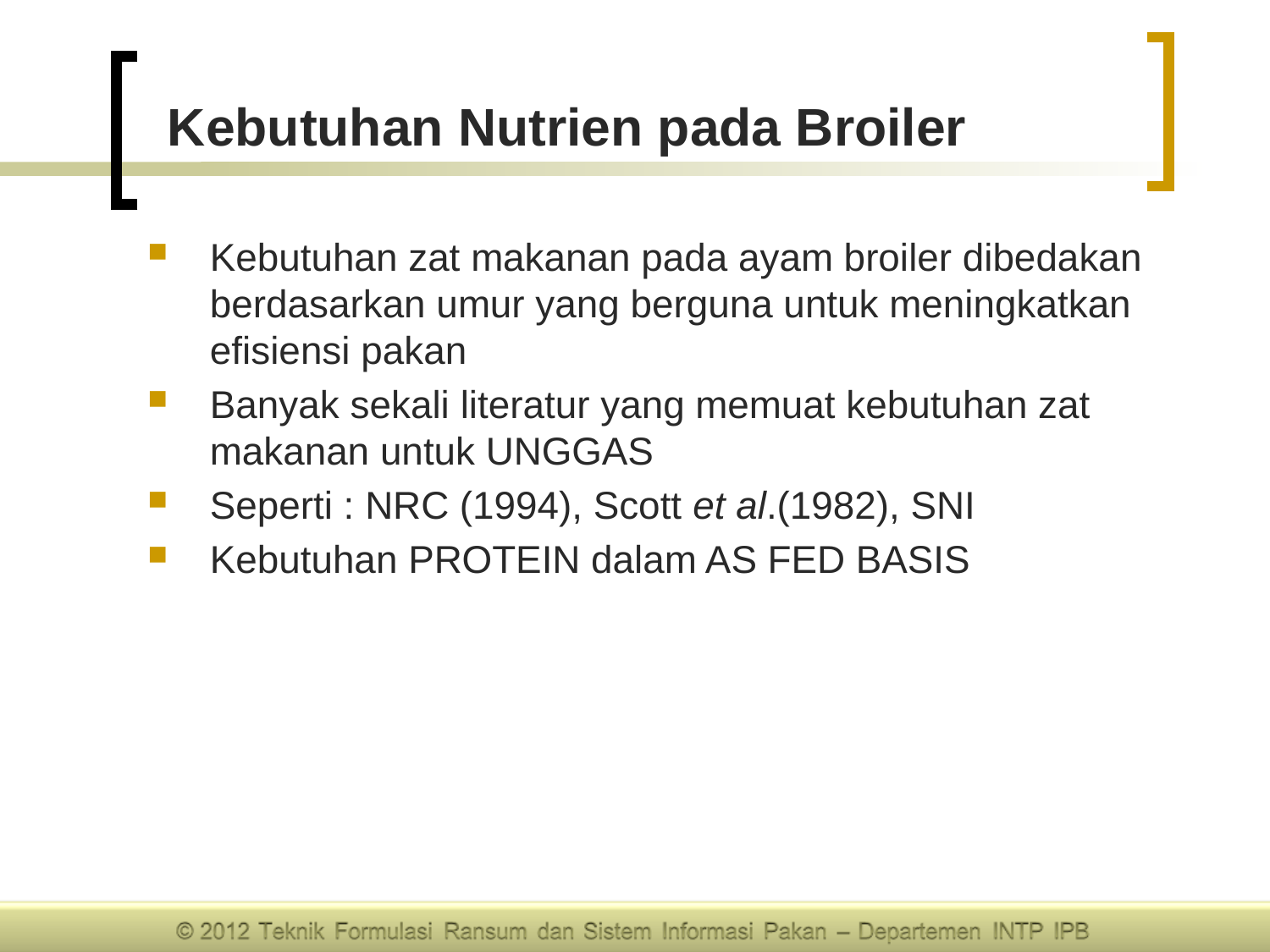

# Kebutuhan Nutrien pada Broiler
Kebutuhan zat makanan pada ayam broiler dibedakan berdasarkan umur yang berguna untuk meningkatkan efisiensi pakan
Banyak sekali literatur yang memuat kebutuhan zat makanan untuk UNGGAS
Seperti : NRC (1994), Scott et al.(1982), SNI
Kebutuhan PROTEIN dalam AS FED BASIS